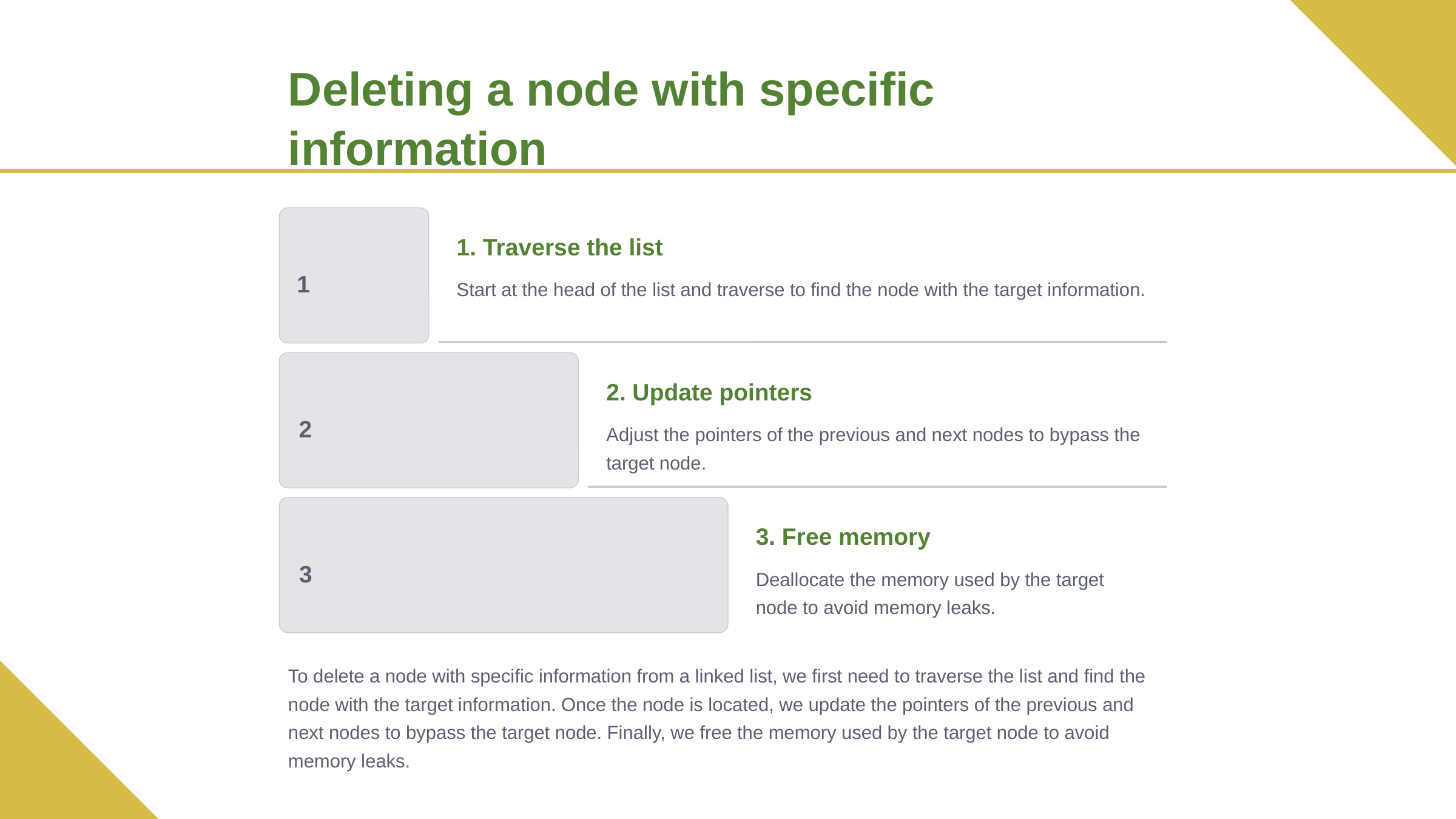

Deleting a node with specific information

1. Traverse the list
1
Start at the head of the list and traverse to find the node with the target information.

2. Update pointers
2
Adjust the pointers of the previous and next nodes to bypass the target node.

3. Free memory
3
Deallocate the memory used by the target node to avoid memory leaks.
To delete a node with specific information from a linked list, we first need to traverse the list and find the node with the target information. Once the node is located, we update the pointers of the previous and next nodes to bypass the target node. Finally, we free the memory used by the target node to avoid memory leaks.